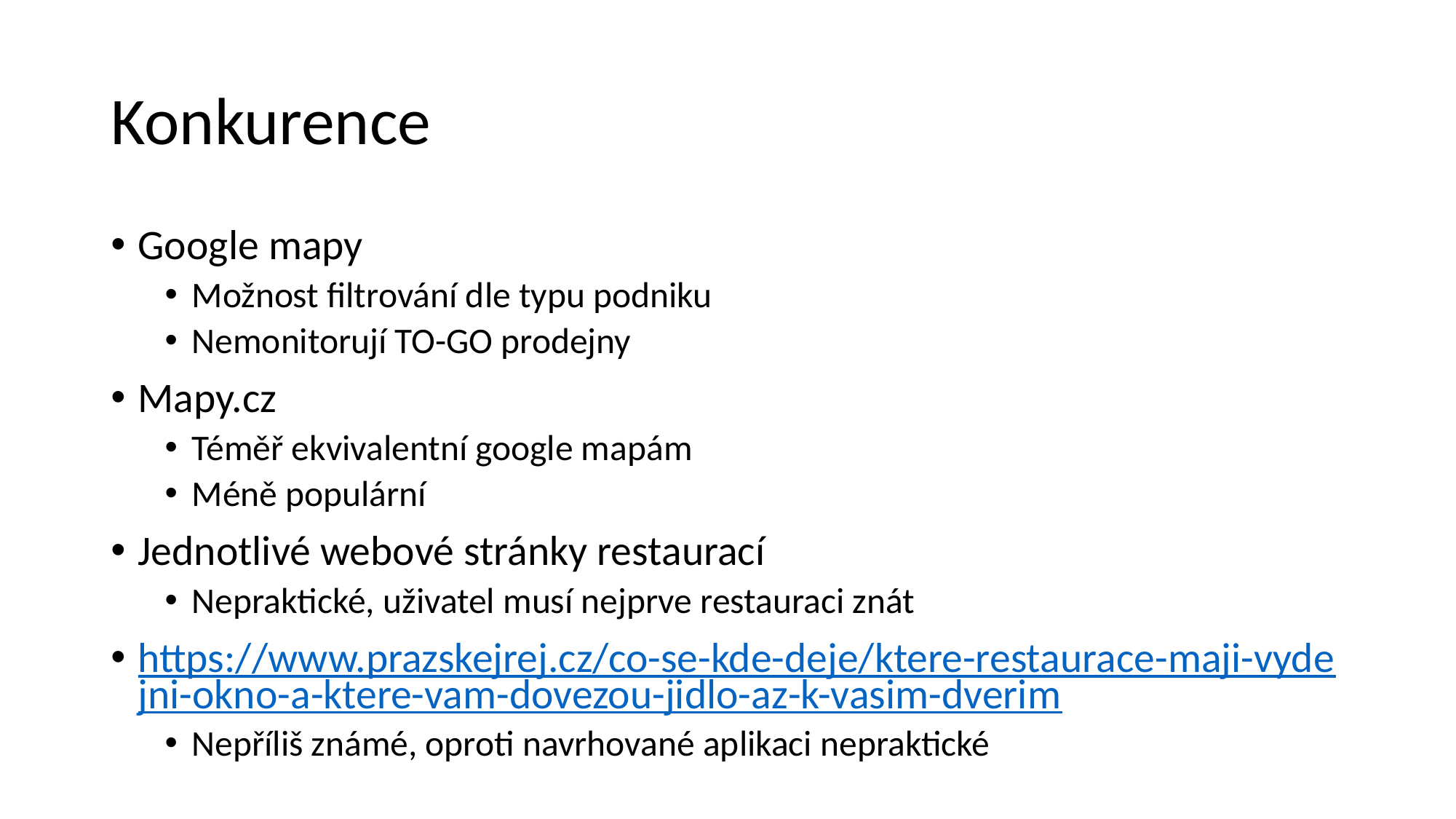

# Konkurence
Google mapy
Možnost filtrování dle typu podniku
Nemonitorují TO-GO prodejny
Mapy.cz
Téměř ekvivalentní google mapám
Méně populární
Jednotlivé webové stránky restaurací
Nepraktické, uživatel musí nejprve restauraci znát
https://www.prazskejrej.cz/co-se-kde-deje/ktere-restaurace-maji-vydejni-okno-a-ktere-vam-dovezou-jidlo-az-k-vasim-dverim
Nepříliš známé, oproti navrhované aplikaci nepraktické